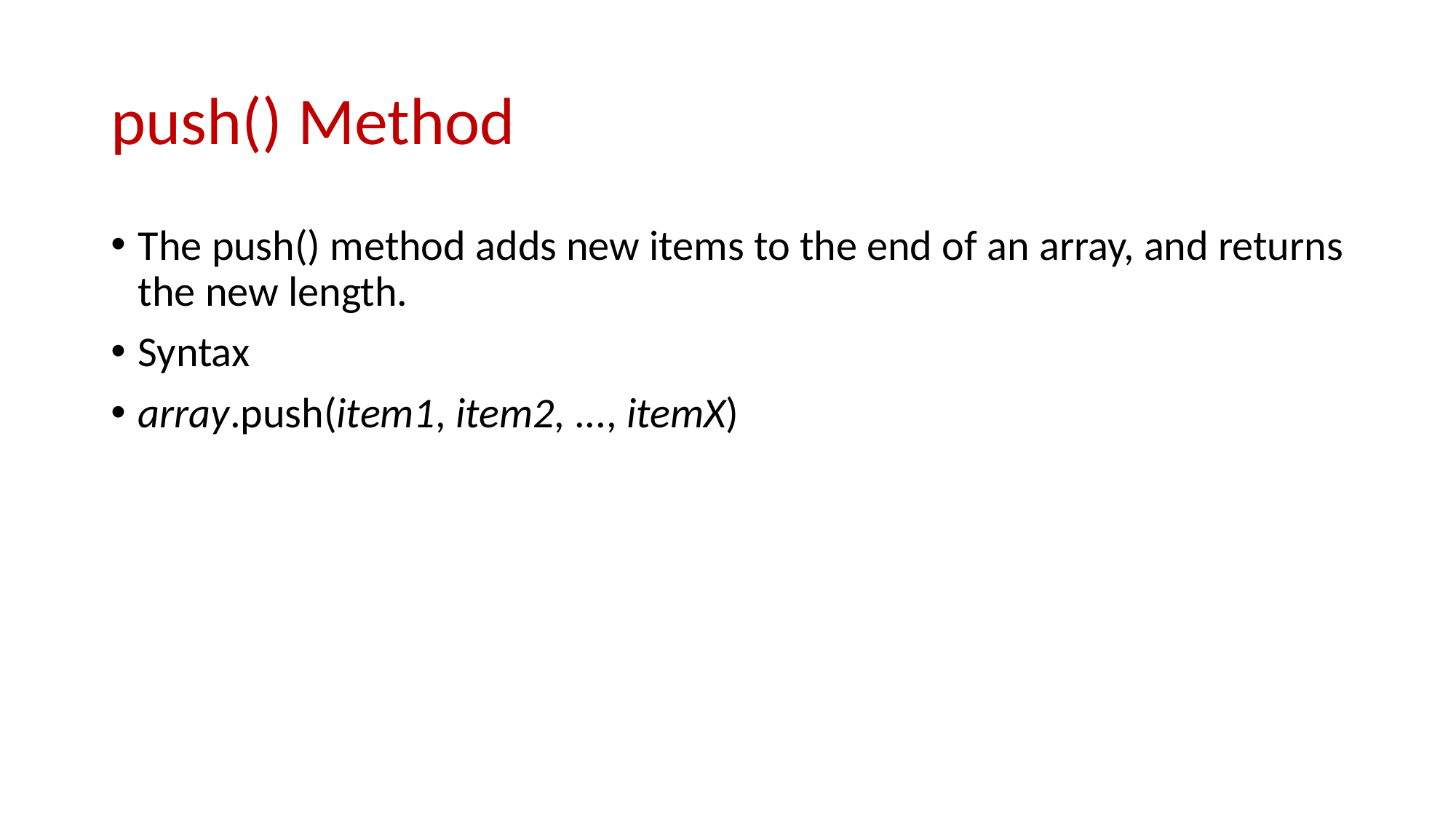

# push() Method
The push() method adds new items to the end of an array, and returns the new length.
Syntax
array.push(item1, item2, ..., itemX)